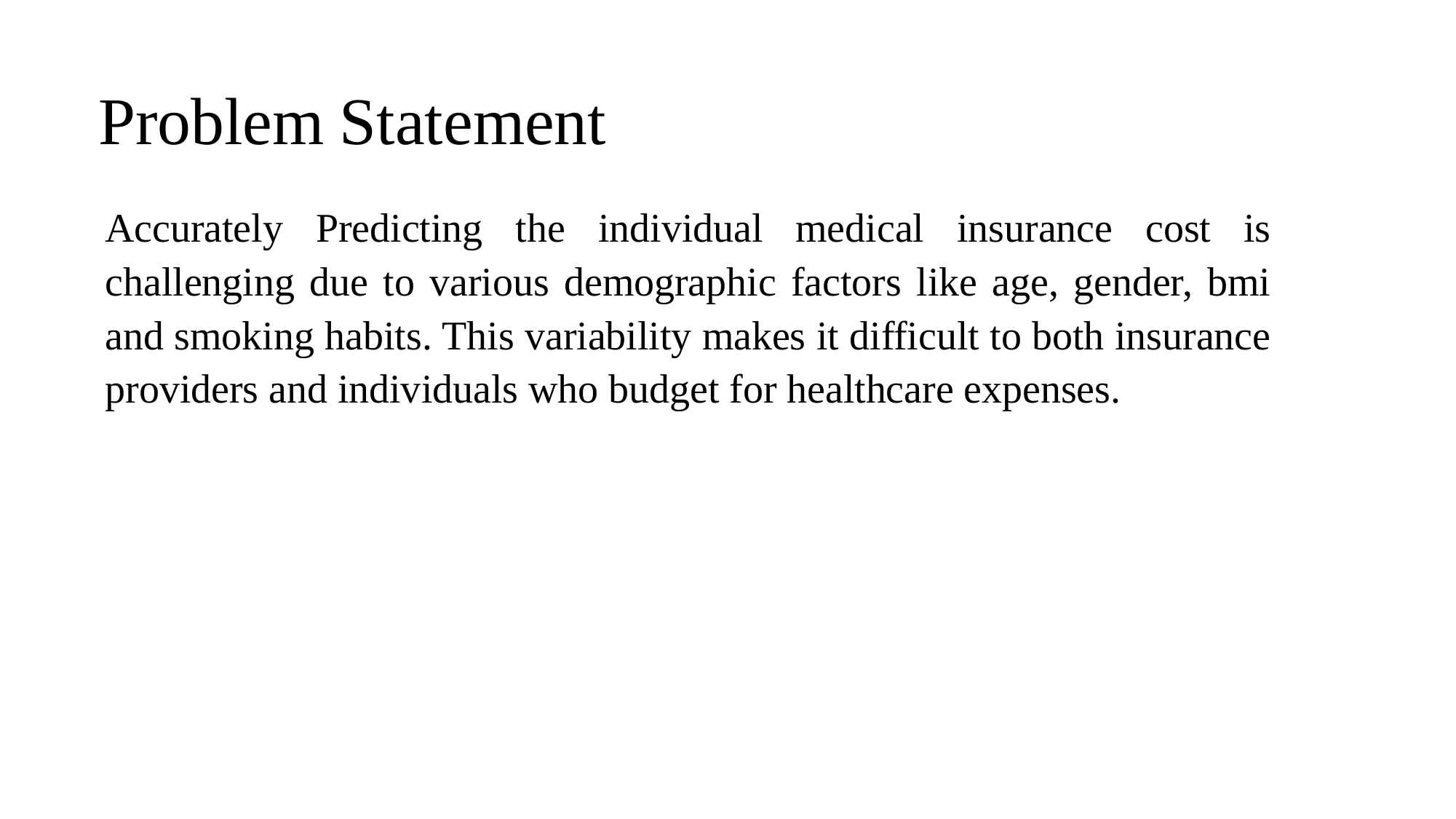

# Problem Statement
Accurately Predicting the individual medical insurance cost is challenging due to various demographic factors like age, gender, bmi and smoking habits. This variability makes it difficult to both insurance providers and individuals who budget for healthcare expenses.